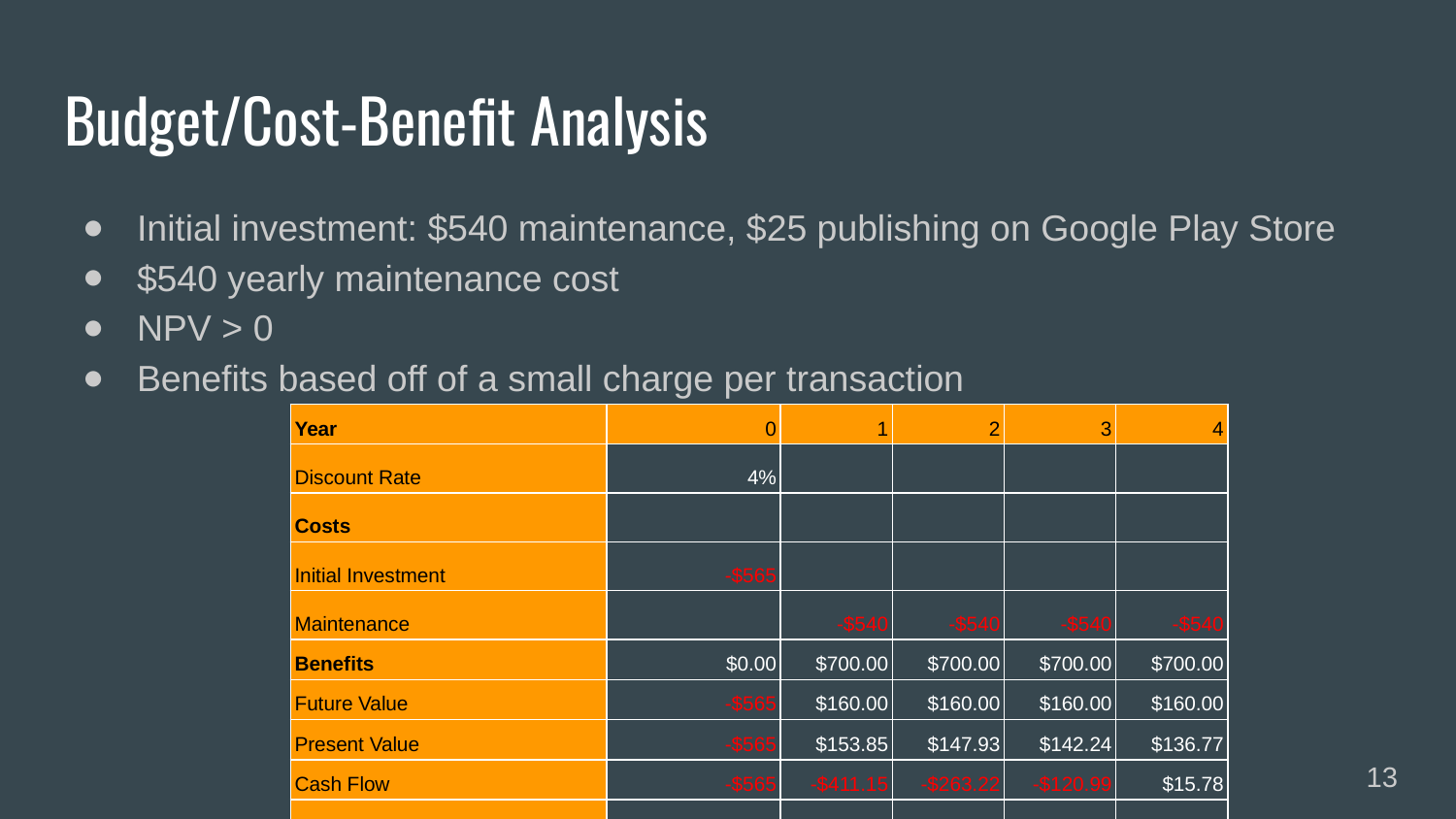

# Budget/Cost-Benefit Analysis
Initial investment: $540 maintenance, $25 publishing on Google Play Store
$540 yearly maintenance cost
NPV > 0
Benefits based off of a small charge per transaction
| Year | 0 | 1 | 2 | 3 | 4 |
| --- | --- | --- | --- | --- | --- |
| Discount Rate | 4% |  |  |  |  |
| Costs |  |  |  |  |  |
| Initial Investment | -$565 |  |  |  |  |
| Maintenance |  | -$540 | -$540 | -$540 | -$540 |
| Benefits | $0.00 | $700.00 | $700.00 | $700.00 | $700.00 |
| Future Value | -$565 | $160.00 | $160.00 | $160.00 | $160.00 |
| Present Value | -$565 | $153.85 | $147.93 | $142.24 | $136.77 |
| Cash Flow | -$565 | -$411.15 | -$263.22 | -$120.99 | $15.78 |
| NPV | $15.78 |  |  |  |  |
13